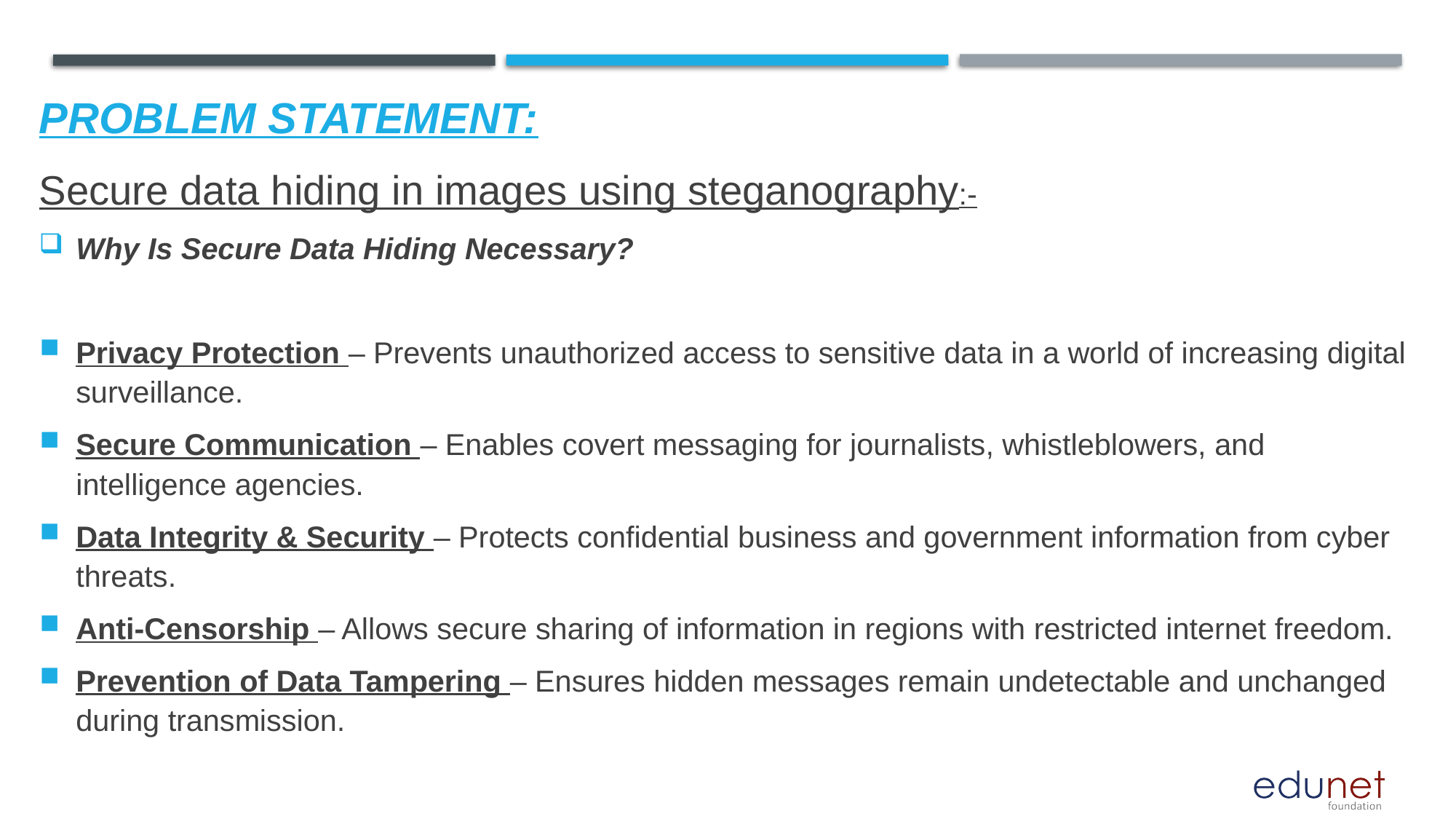

# Problem Statement:
Secure data hiding in images using steganography:-
Why Is Secure Data Hiding Necessary?

Privacy Protection – Prevents unauthorized access to sensitive data in a world of increasing digital surveillance.
Secure Communication – Enables covert messaging for journalists, whistleblowers, and intelligence agencies.
Data Integrity & Security – Protects confidential business and government information from cyber threats.
Anti-Censorship – Allows secure sharing of information in regions with restricted internet freedom.
Prevention of Data Tampering – Ensures hidden messages remain undetectable and unchanged during transmission.